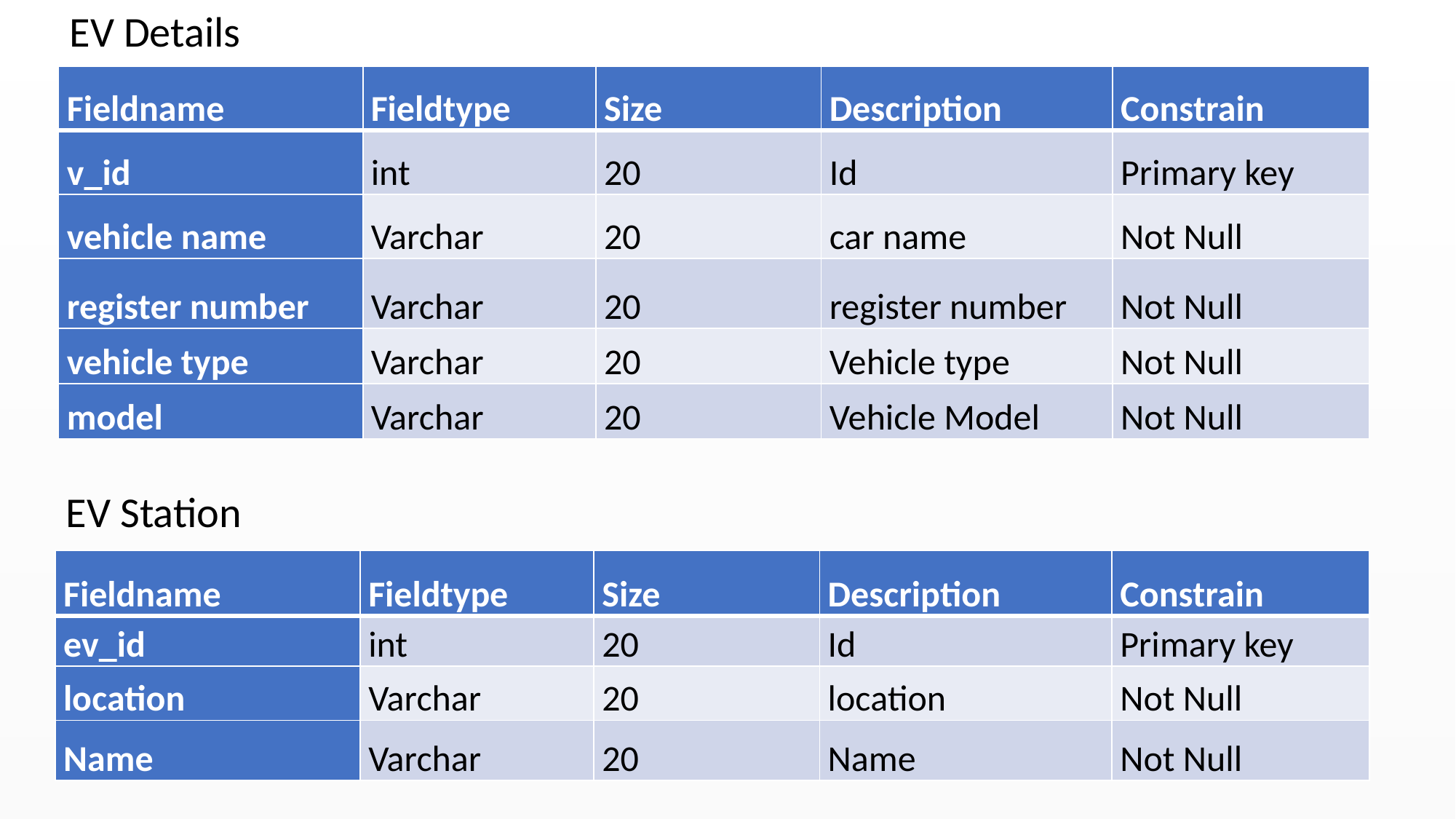

# EV Details
| Fieldname | Fieldtype | Size | Description | Constrain |
| --- | --- | --- | --- | --- |
| v\_id | int | 20 | Id | Primary key |
| vehicle name | Varchar | 20 | car name | Not Null |
| register number | Varchar | 20 | register number | Not Null |
| vehicle type | Varchar | 20 | Vehicle type | Not Null |
| model | Varchar | 20 | Vehicle Model | Not Null |
EV Station
| Fieldname | Fieldtype | Size | Description | Constrain |
| --- | --- | --- | --- | --- |
| ev\_id | int | 20 | Id | Primary key |
| location | Varchar | 20 | location | Not Null |
| Name | Varchar | 20 | Name | Not Null |